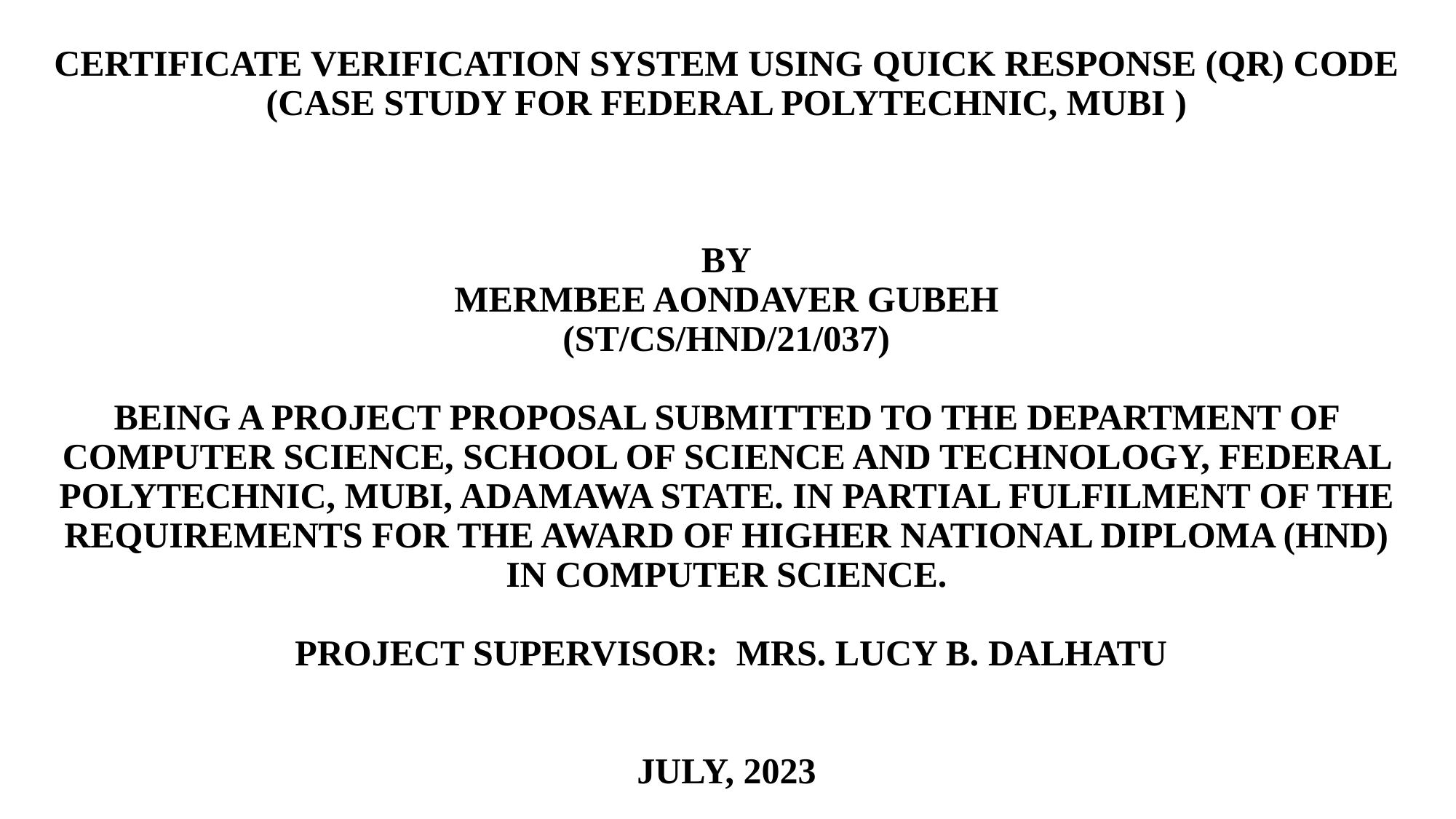

# CERTIFICATE VERIFICATION SYSTEM USING QUICK RESPONSE (QR) CODE (CASE STUDY FOR FEDERAL POLYTECHNIC, MUBI )     BY MERMBEE AONDAVER GUBEH (ST/CS/HND/21/037)    BEING A PROJECT PROPOSAL SUBMITTED TO THE DEPARTMENT OF COMPUTER SCIENCE, SCHOOL OF SCIENCE AND TECHNOLOGY, FEDERAL POLYTECHNIC, MUBI, ADAMAWA STATE. IN PARTIAL FULFILMENT OF THE REQUIREMENTS FOR THE AWARD OF HIGHER NATIONAL DIPLOMA (HND) IN COMPUTER SCIENCE.    PROJECT SUPERVISOR:  MRS. LUCY B. DALHATU     JULY, 2023